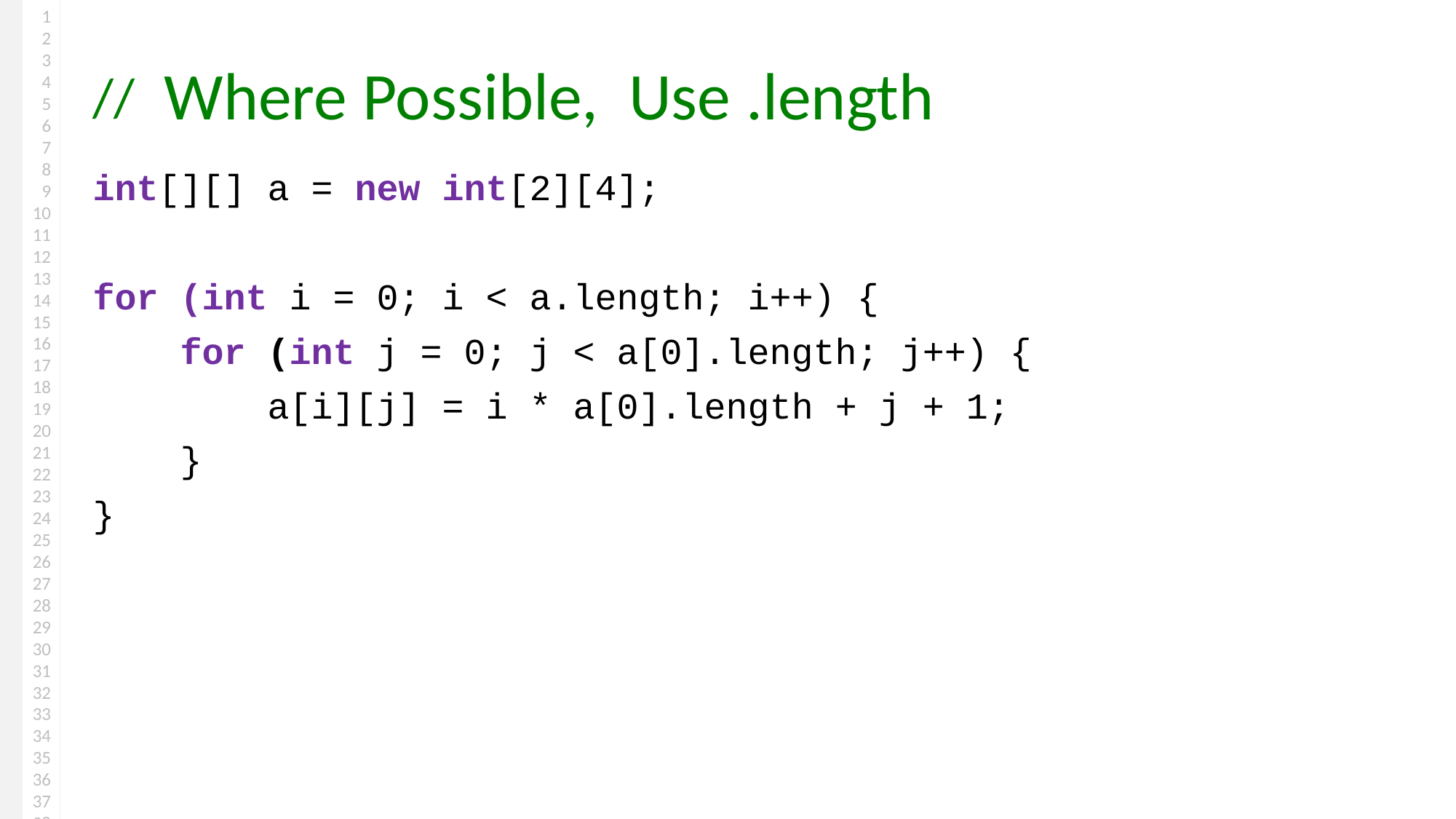

# Where Possible,  Use .length
int[][] a = new int[2][4];

for (int i = 0; i < a.length; i++) {
    for (int j = 0; j < a[0].length; j++) {
        a[i][j] = i * a[0].length + j + 1;
    }
}